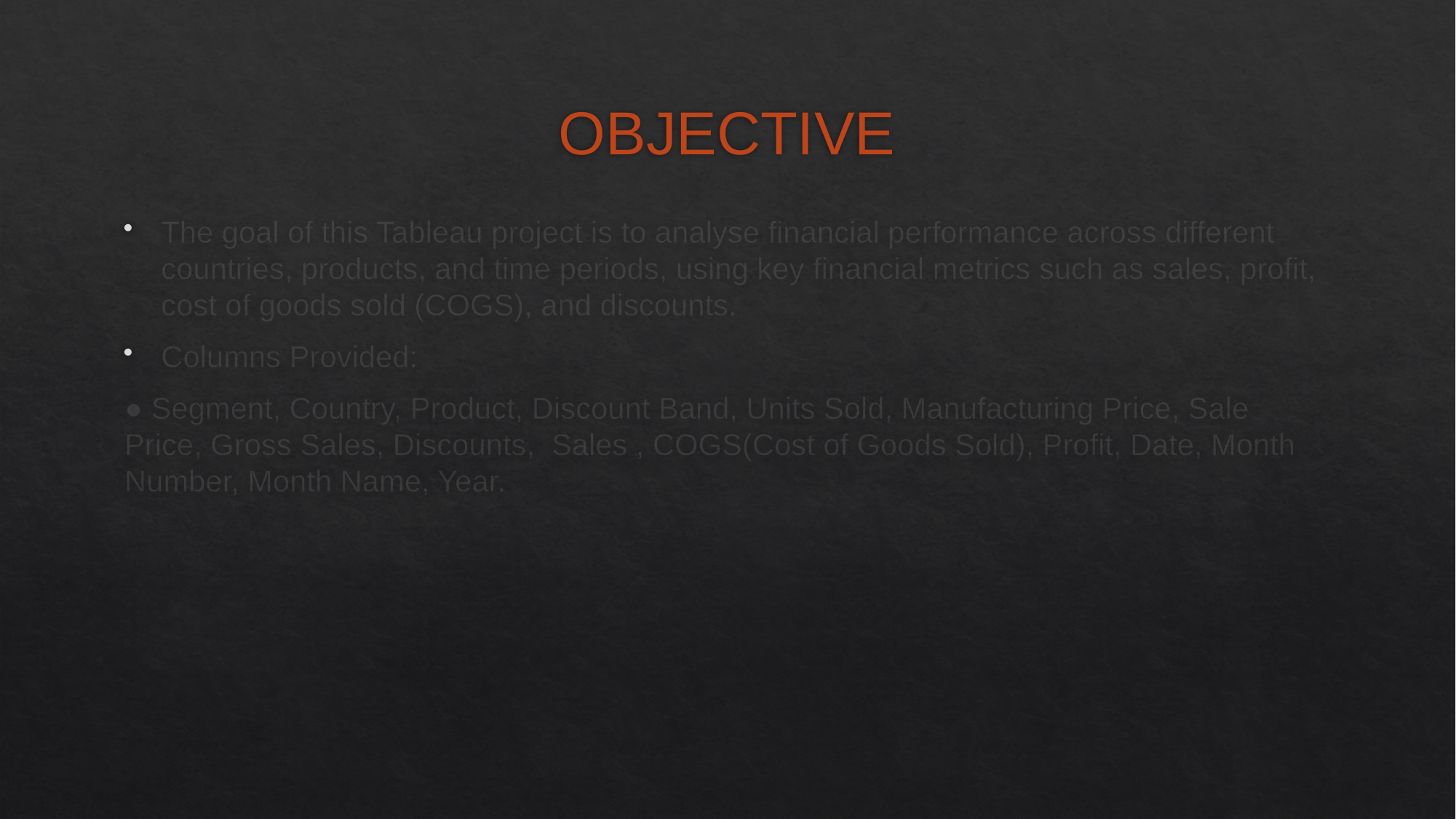

# OBJECTIVE
The goal of this Tableau project is to analyse financial performance across different countries, products, and time periods, using key financial metrics such as sales, profit, cost of goods sold (COGS), and discounts.
Columns Provided:
● Segment, Country, Product, Discount Band, Units Sold, Manufacturing Price, Sale Price, Gross Sales, Discounts,  Sales , COGS(Cost of Goods Sold), Profit, Date, Month Number, Month Name, Year.